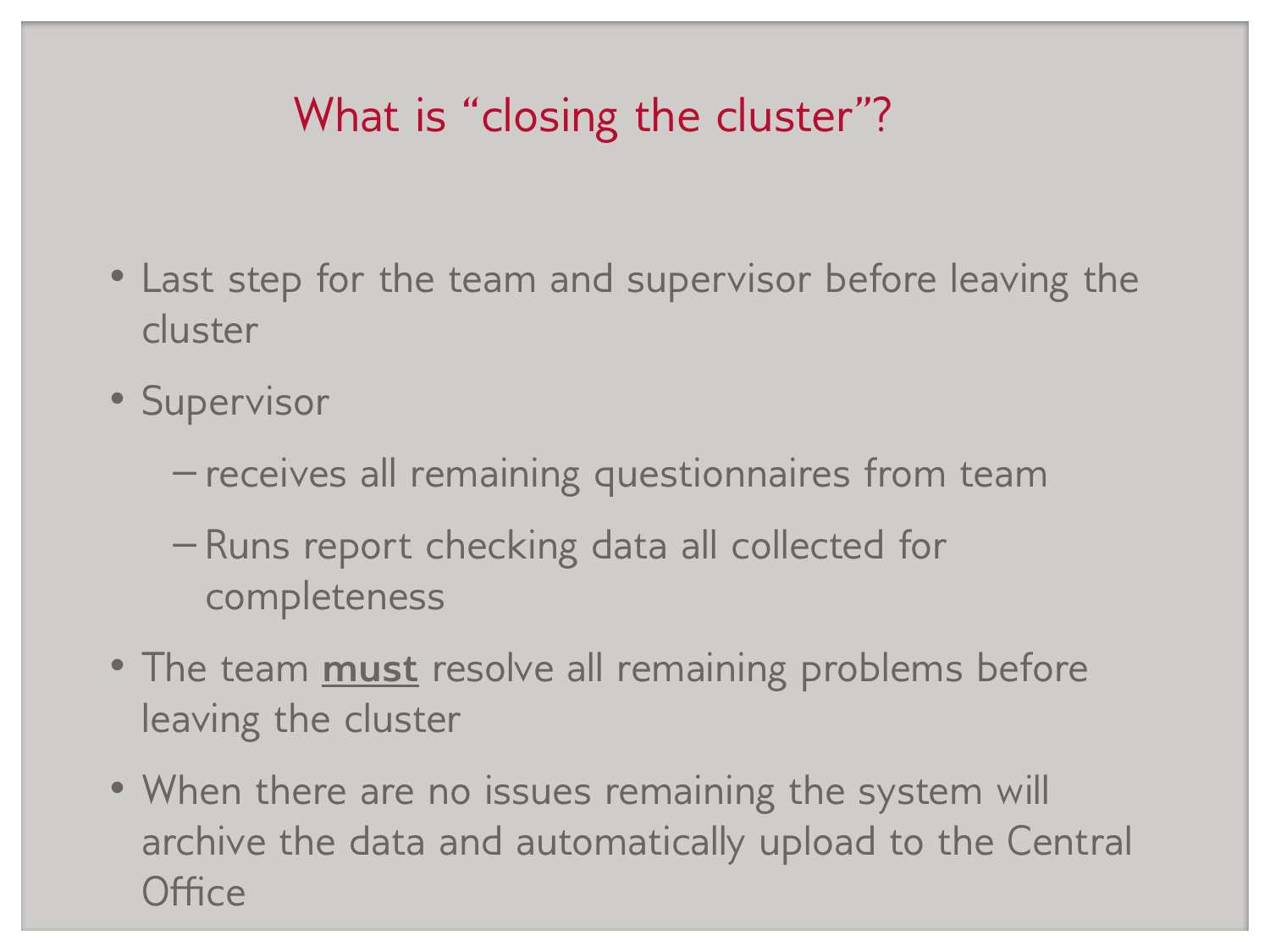

# What is “closing the cluster”?
Last step for the team and supervisor before leaving the cluster
Supervisor
receives all remaining questionnaires from team
Runs report checking data all collected for completeness
The team must resolve all remaining problems before leaving the cluster
When there are no issues remaining the system will archive the data and automatically upload to the Central Office